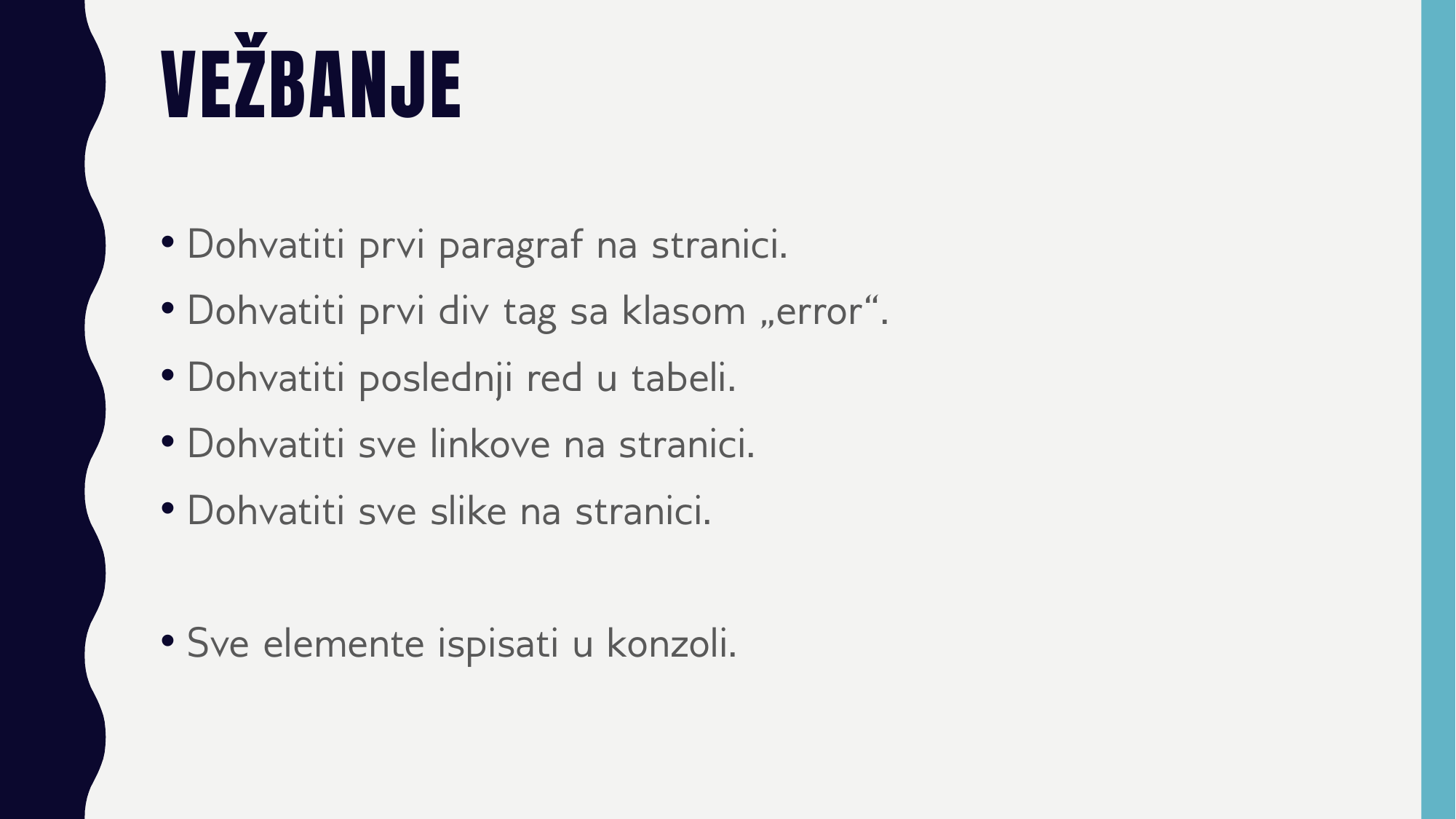

# VEŽBANJE
Dohvatiti prvi paragraf na stranici.
Dohvatiti prvi div tag sa klasom „error“.
Dohvatiti poslednji red u tabeli.
Dohvatiti sve linkove na stranici.
Dohvatiti sve slike na stranici.

Sve elemente ispisati u konzoli.